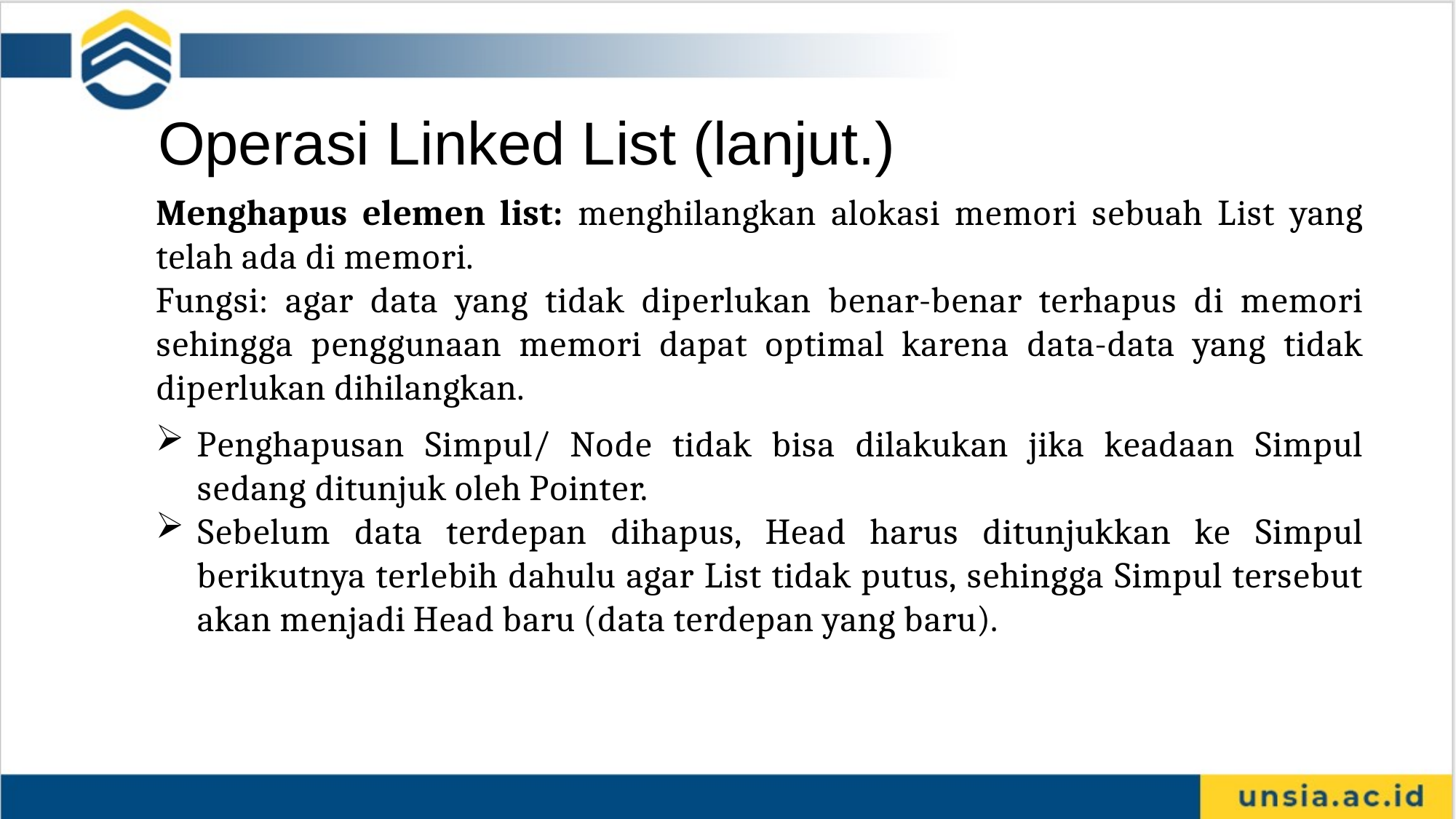

Operasi Linked List (lanjut.)
Menghapus elemen list: menghilangkan alokasi memori sebuah List yang telah ada di memori.
Fungsi: agar data yang tidak diperlukan benar-benar terhapus di memori sehingga penggunaan memori dapat optimal karena data-data yang tidak diperlukan dihilangkan.
Penghapusan Simpul/ Node tidak bisa dilakukan jika keadaan Simpul sedang ditunjuk oleh Pointer.
Sebelum data terdepan dihapus, Head harus ditunjukkan ke Simpul berikutnya terlebih dahulu agar List tidak putus, sehingga Simpul tersebut akan menjadi Head baru (data terdepan yang baru).